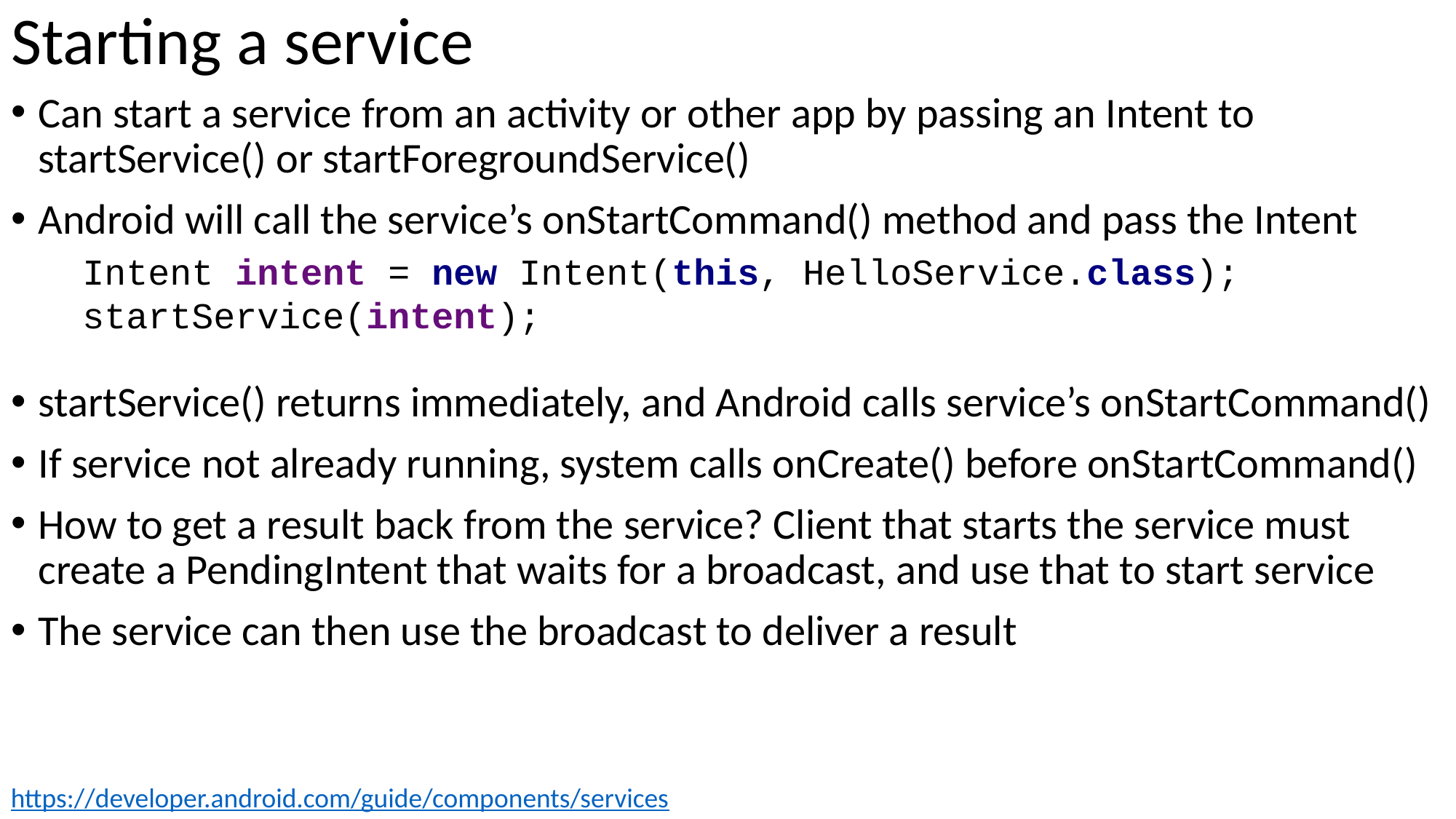

# Starting a service
Can start a service from an activity or other app by passing an Intent to startService() or startForegroundService()
Android will call the service’s onStartCommand() method and pass the Intent

startService() returns immediately, and Android calls service’s onStartCommand()
If service not already running, system calls onCreate() before onStartCommand()
How to get a result back from the service? Client that starts the service must create a PendingIntent that waits for a broadcast, and use that to start service
The service can then use the broadcast to deliver a result

Intent intent = new Intent(this, HelloService.class);
startService(intent);
https://developer.android.com/guide/components/services